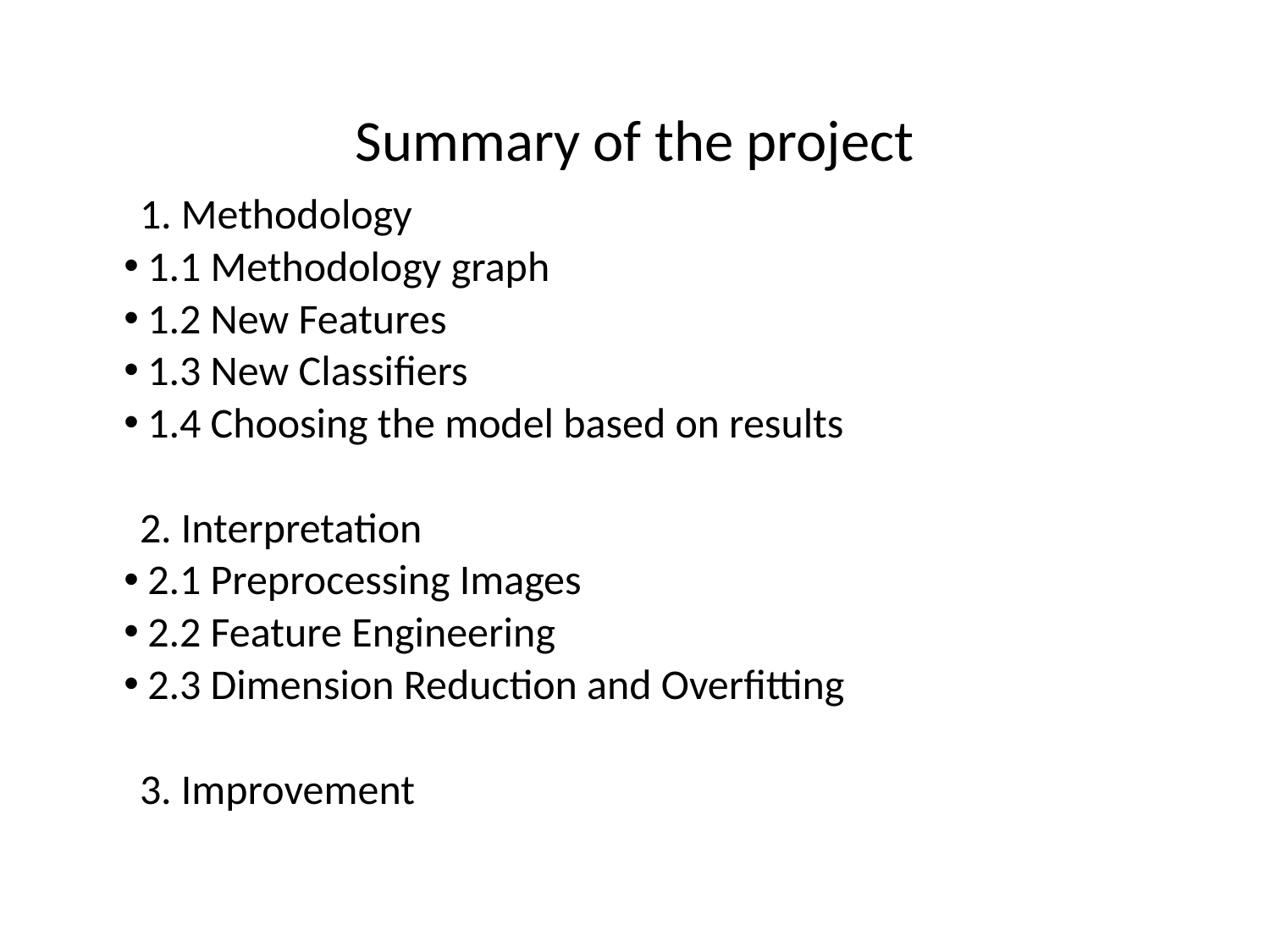

# Summary of the project
1. Methodology
1.1 Methodology graph
1.2 New Features
1.3 New Classifiers
1.4 Choosing the model based on results

2. Interpretation
2.1 Preprocessing Images
2.2 Feature Engineering
2.3 Dimension Reduction and Overfitting

3. Improvement